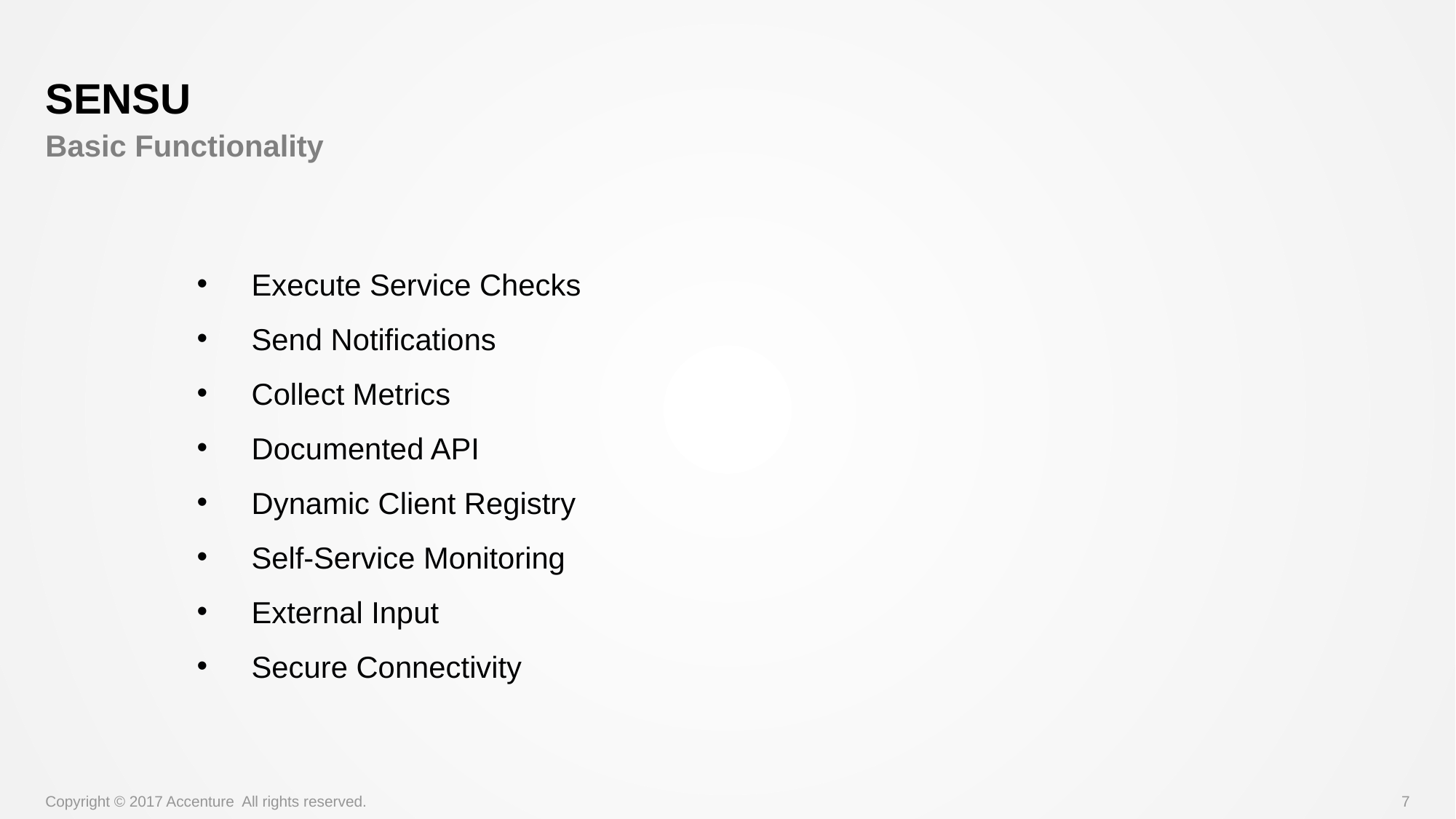

# sensu
Basic Functionality
Execute Service Checks
Send Notifications
Collect Metrics
Documented API
Dynamic Client Registry
Self-Service Monitoring
External Input
Secure Connectivity
Copyright © 2017 Accenture  All rights reserved.
7